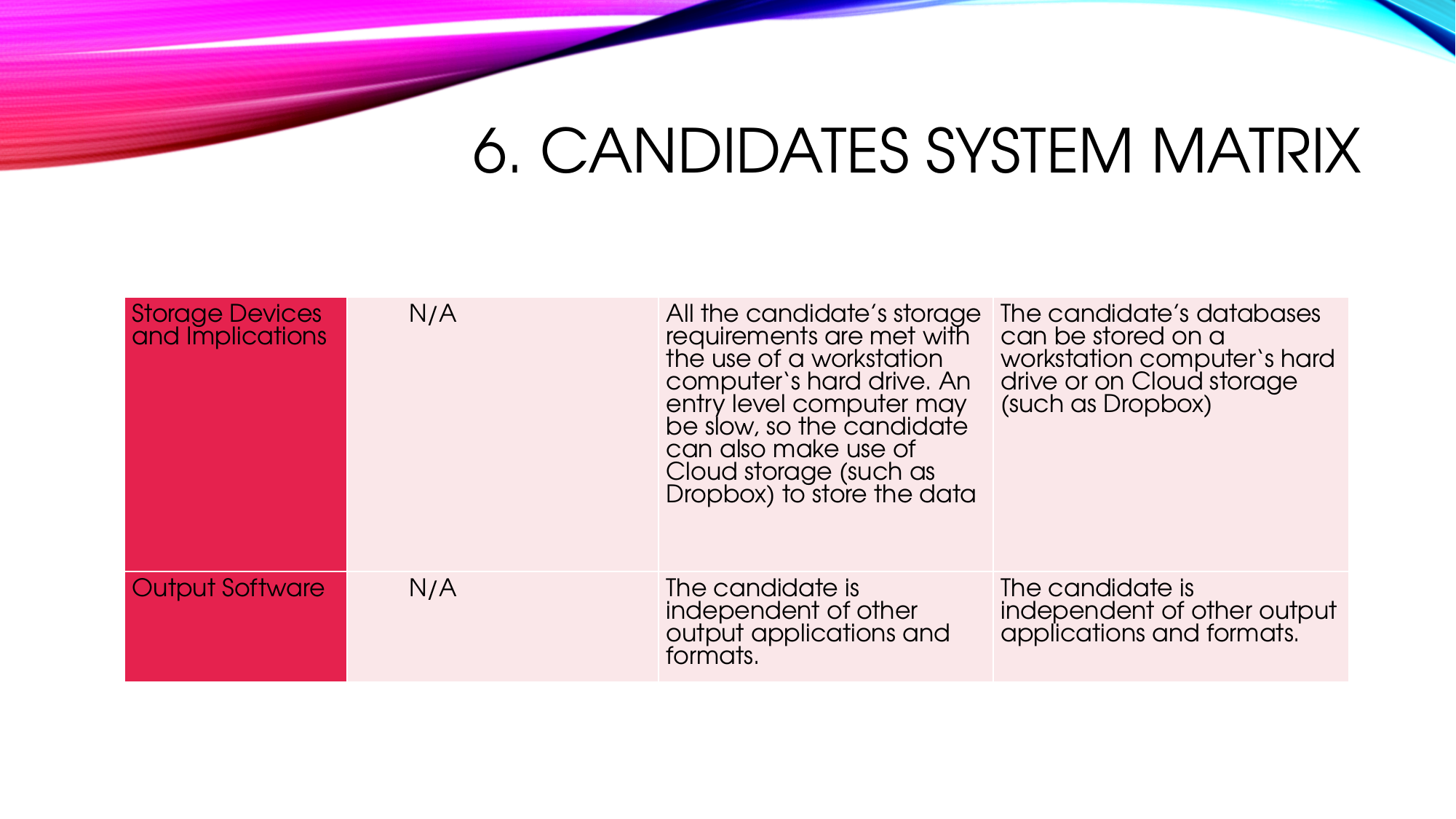

# 6. Candidates System Matrix
| Storage Devices and Implications | N/A | All the candidate’s storage requirements are met with the use of a workstation computer‘s hard drive. An entry level computer may be slow, so the candidate can also make use of Cloud storage (such as Dropbox) to store the data | The candidate’s databases can be stored on a workstation computer‘s hard drive or on Cloud storage (such as Dropbox) |
| --- | --- | --- | --- |
| Output Software | N/A | The candidate is independent of other output applications and formats. | The candidate is independent of other output applications and formats. |